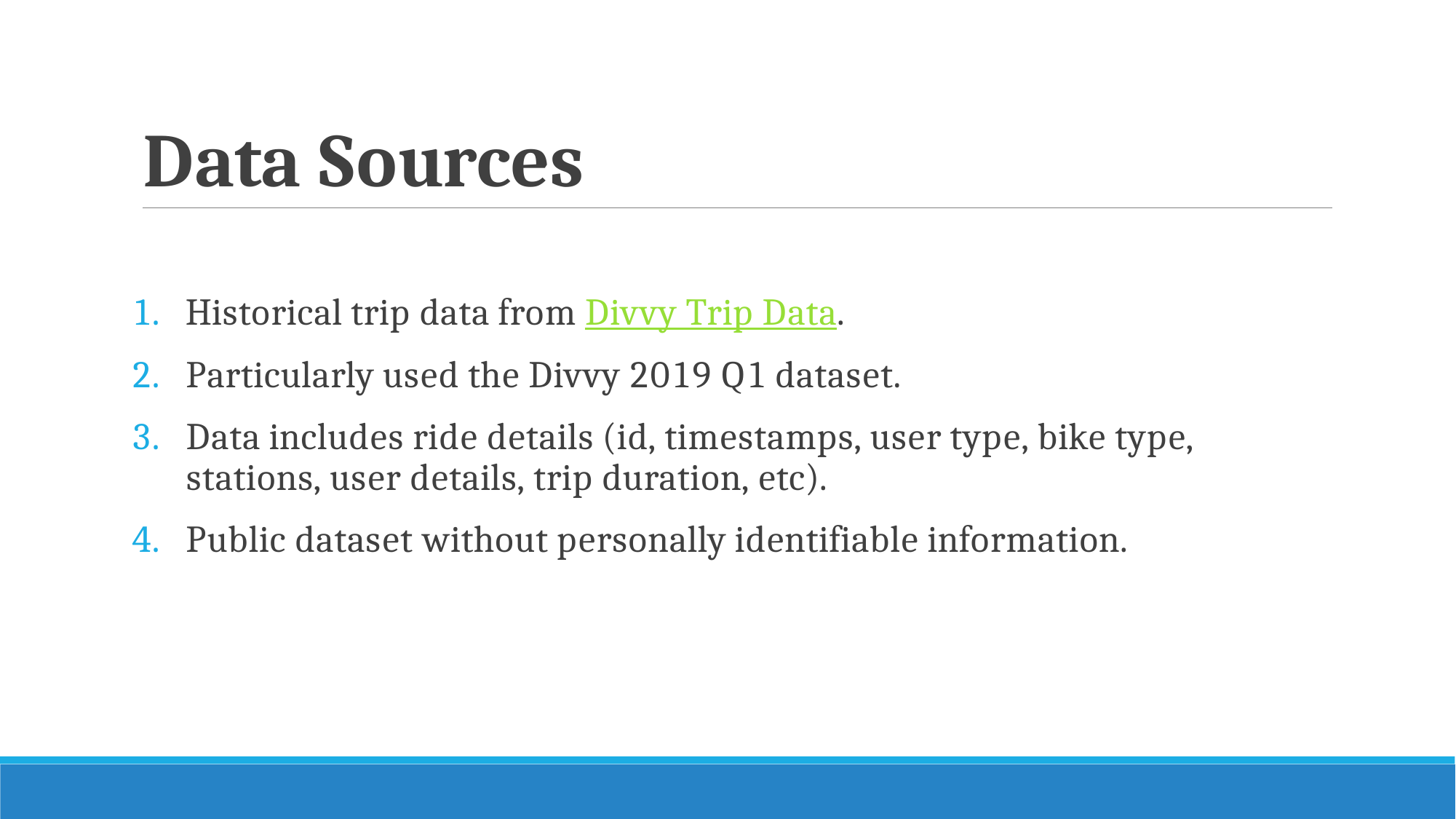

# Data Sources

Historical trip data from Divvy Trip Data.
Particularly used the Divvy 2019 Q1 dataset.
Data includes ride details (id, timestamps, user type, bike type, stations, user details, trip duration, etc).
Public dataset without personally identifiable information.